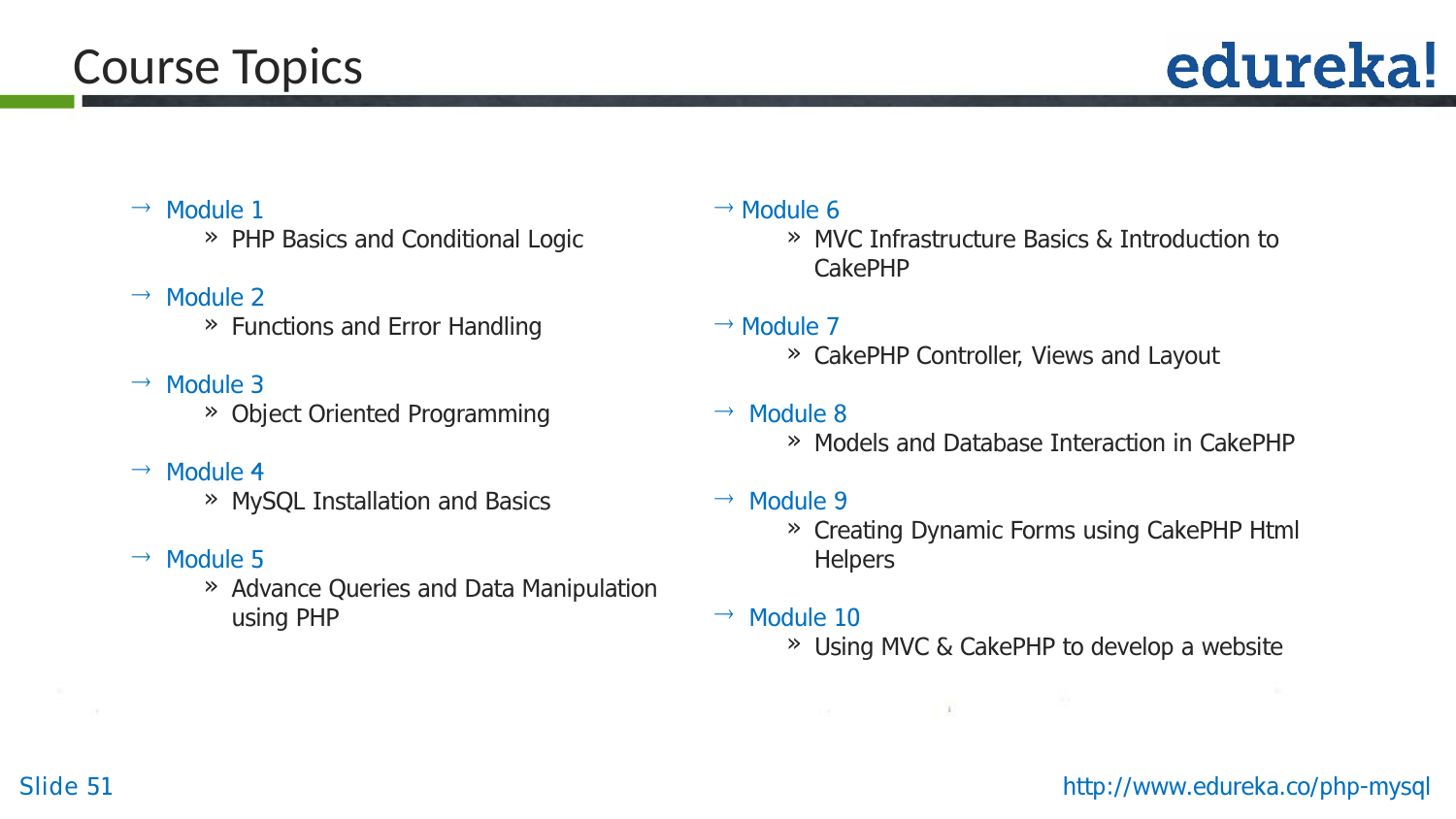

Course Topics
 Module 1
PHP Basics and Conditional Logic

 Module 2
Functions and Error Handling
 Module 3
Object Oriented Programming
 Module 4
MySQL Installation and Basics
 Module 5
Advance Queries and Data Manipulation using PHP

Module 6
MVC Infrastructure Basics & Introduction to CakePHP

Module 7
CakePHP Controller, Views and Layout

 Module 8
Models and Database Interaction in CakePHP

 Module 9
Creating Dynamic Forms using CakePHP Html Helpers

 Module 10
Using MVC & CakePHP to develop a website